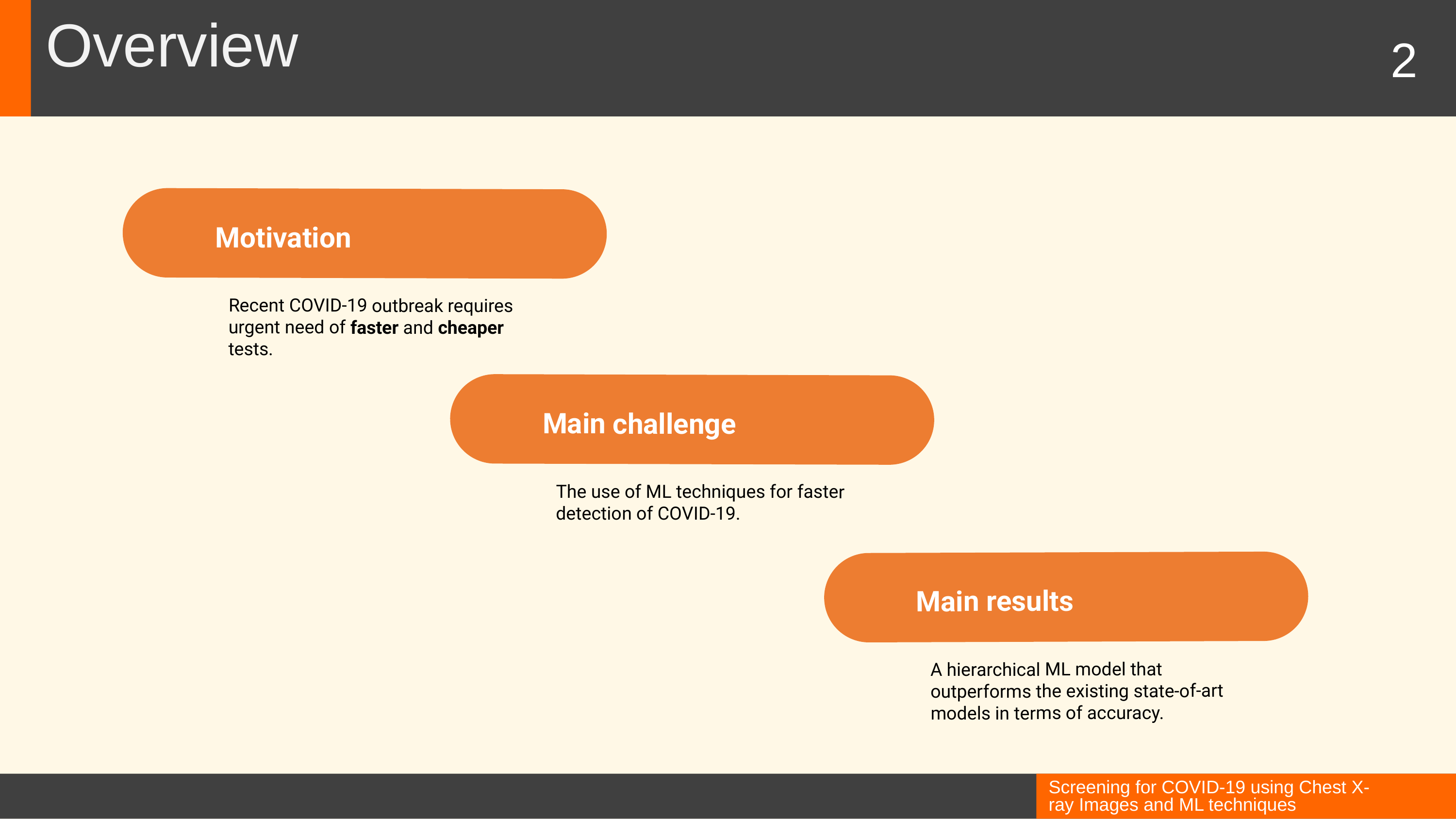

Overview
2

Motivation
Recent COVID-19 outbreak requires urgent need of faster and cheaper tests.

Main challenge
The use of ML techniques for faster detection of COVID-19.

Main results
A hierarchical ML model that outperforms the existing state-of-art models in terms of accuracy.

Screening for COVID-19 using Chest X-ray Images and ML techniques